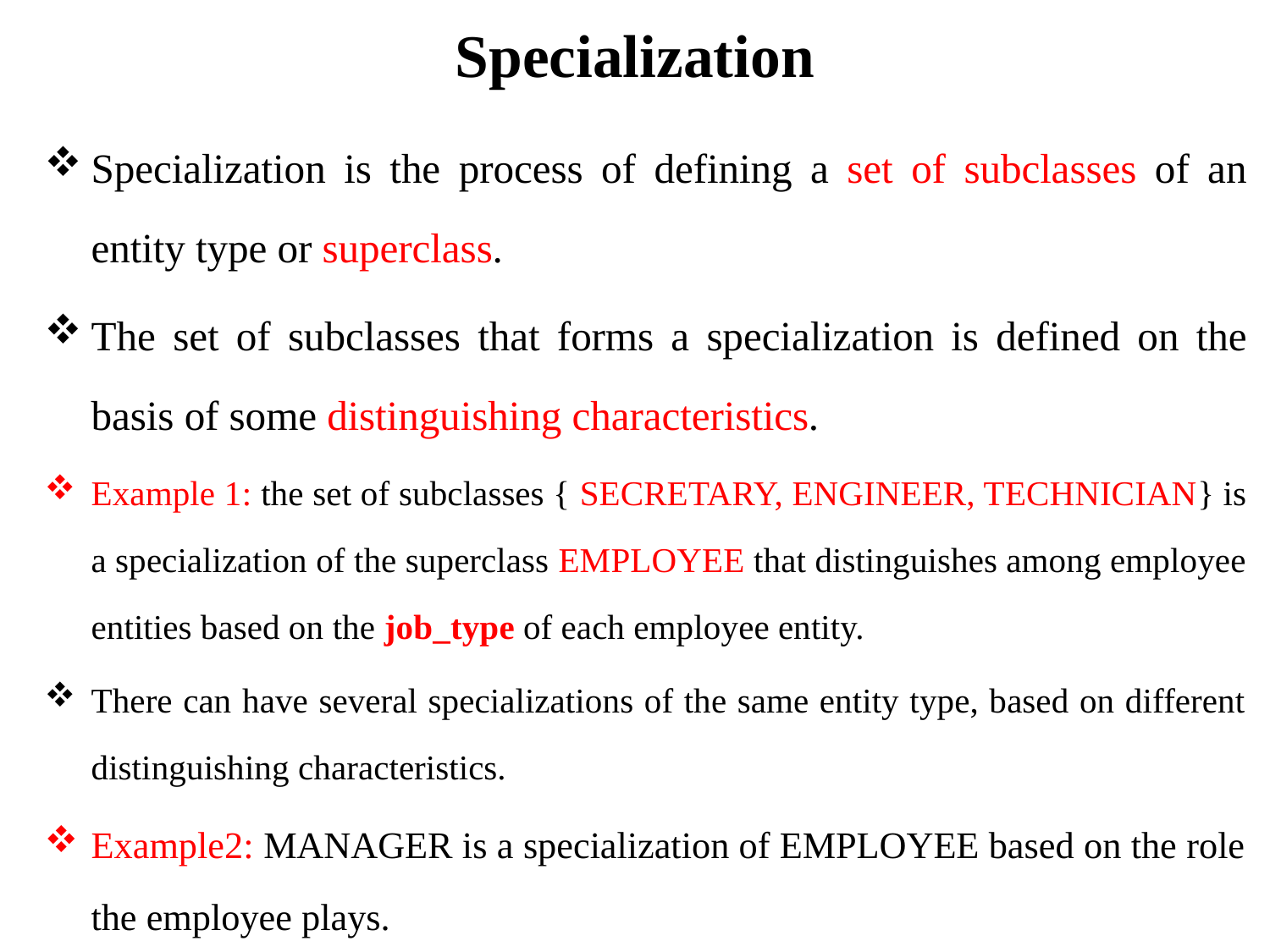

# Specialization
Specialization is the process of defining a set of subclasses of an entity type or superclass.
The set of subclasses that forms a specialization is defined on the basis of some distinguishing characteristics.
Example 1: the set of subclasses { SECRETARY, ENGINEER, TECHNICIAN} is a specialization of the superclass EMPLOYEE that distinguishes among employee entities based on the job_type of each employee entity.
There can have several specializations of the same entity type, based on different distinguishing characteristics.
Example2: MANAGER is a specialization of EMPLOYEE based on the role the employee plays.